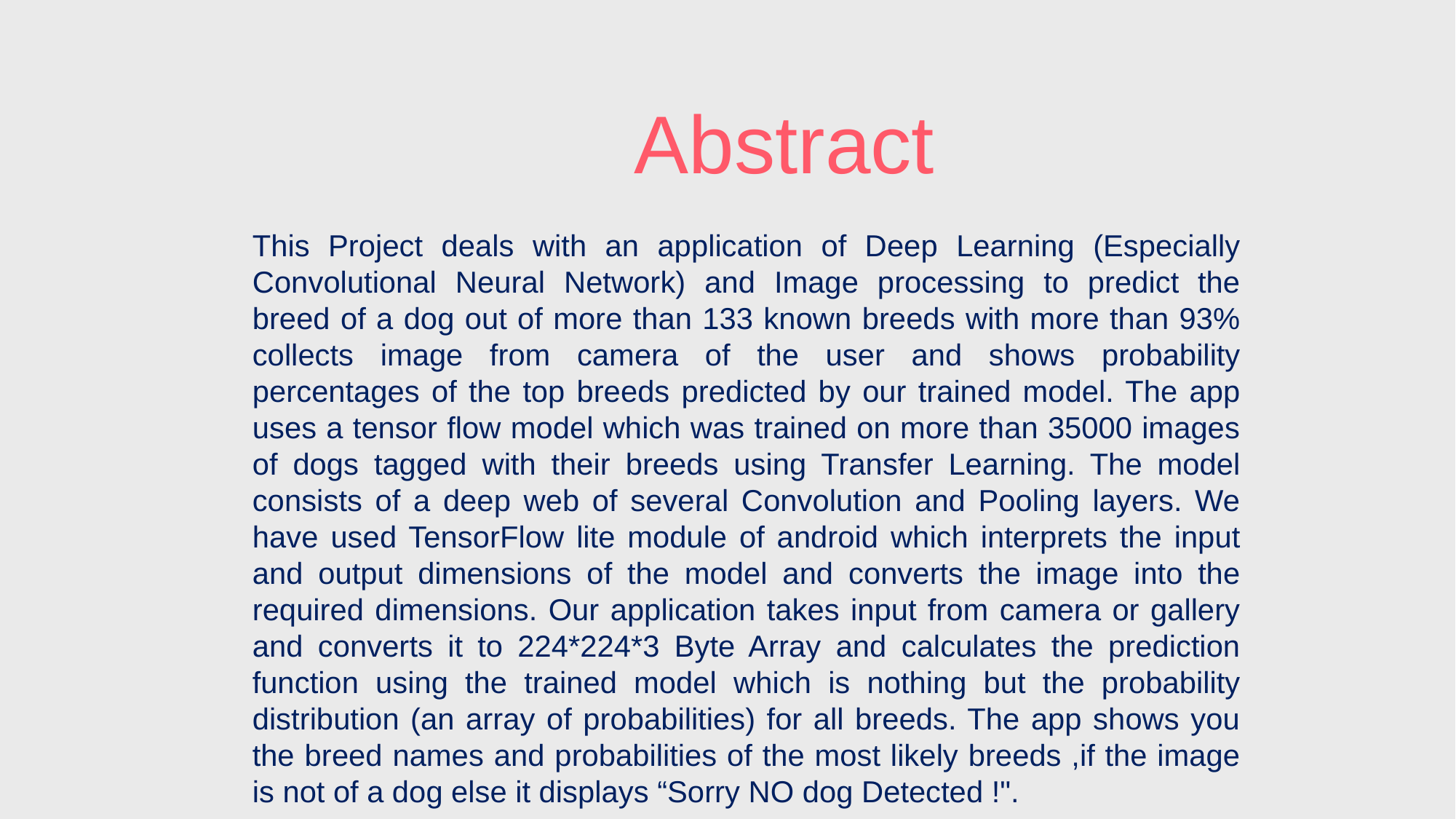

Abstract

This Project deals with an application of Deep Learning (Especially Convolutional Neural Network) and Image processing to predict the breed of a dog out of more than 133 known breeds with more than 93% collects image from camera of the user and shows probability percentages of the top breeds predicted by our trained model. The app uses a tensor flow model which was trained on more than 35000 images of dogs tagged with their breeds using Transfer Learning. The model consists of a deep web of several Convolution and Pooling layers. We have used TensorFlow lite module of android which interprets the input and output dimensions of the model and converts the image into the required dimensions. Our application takes input from camera or gallery and converts it to 224*224*3 Byte Array and calculates the prediction function using the trained model which is nothing but the probability distribution (an array of probabilities) for all breeds. The app shows you the breed names and probabilities of the most likely breeds ,if the image is not of a dog else it displays “Sorry NO dog Detected !".